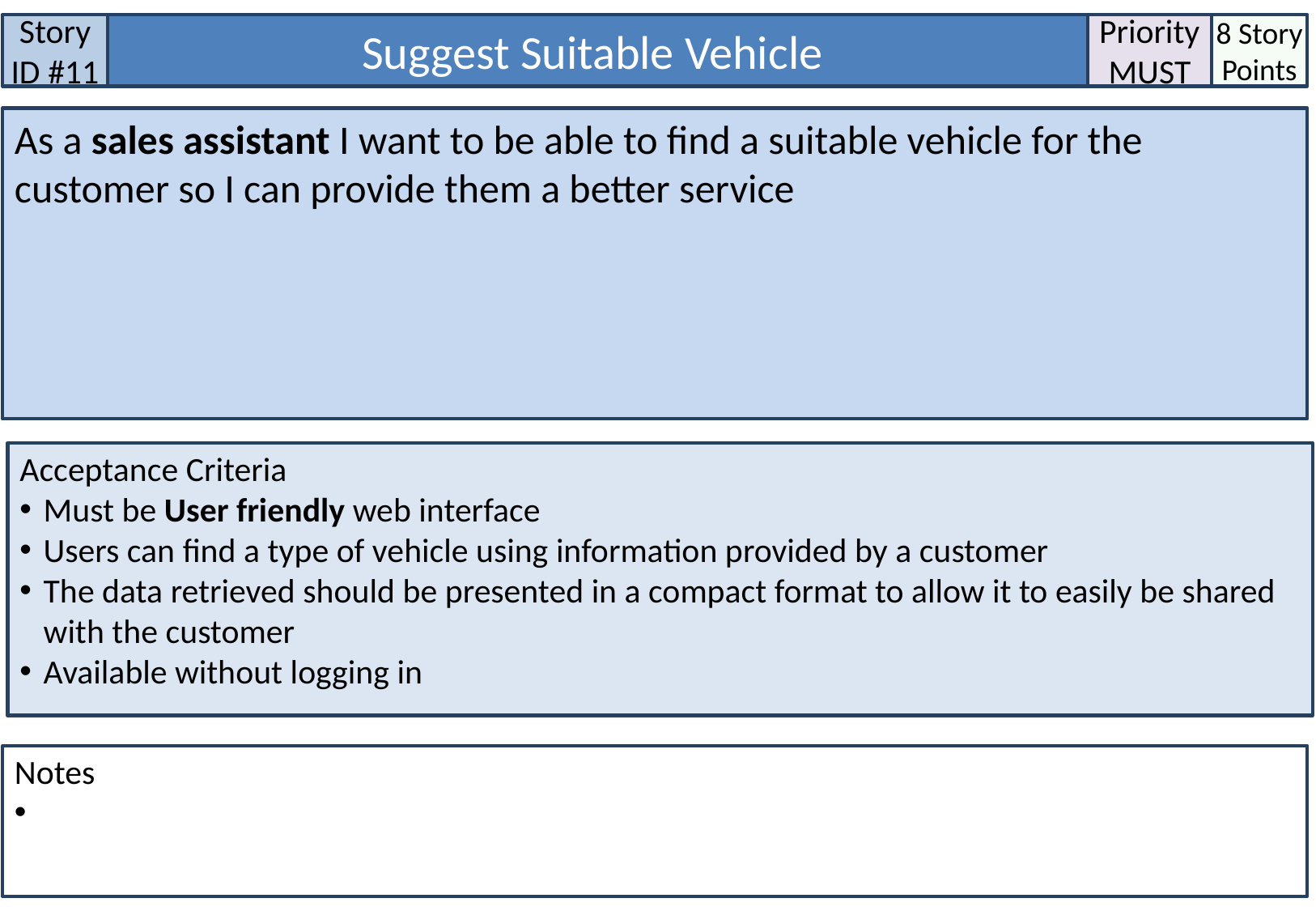

Story ID #11
Suggest Suitable Vehicle
Priority
MUST
8 Story Points
As a sales assistant I want to be able to find a suitable vehicle for the customer so I can provide them a better service
Acceptance Criteria
Must be User friendly web interface
Users can find a type of vehicle using information provided by a customer
The data retrieved should be presented in a compact format to allow it to easily be shared with the customer
Available without logging in

Notes